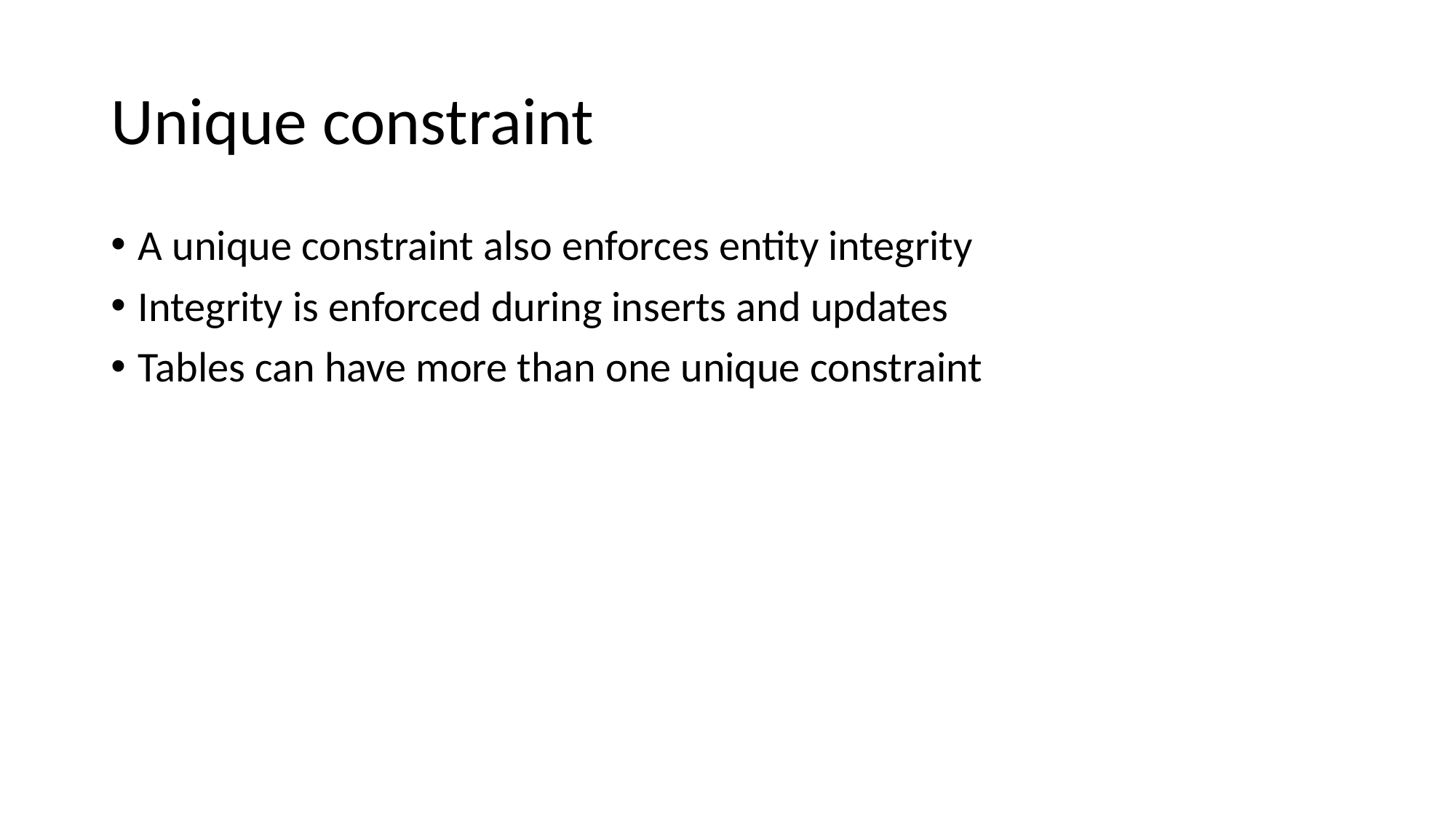

# Unique constraint
A unique constraint also enforces entity integrity
Integrity is enforced during inserts and updates
Tables can have more than one unique constraint